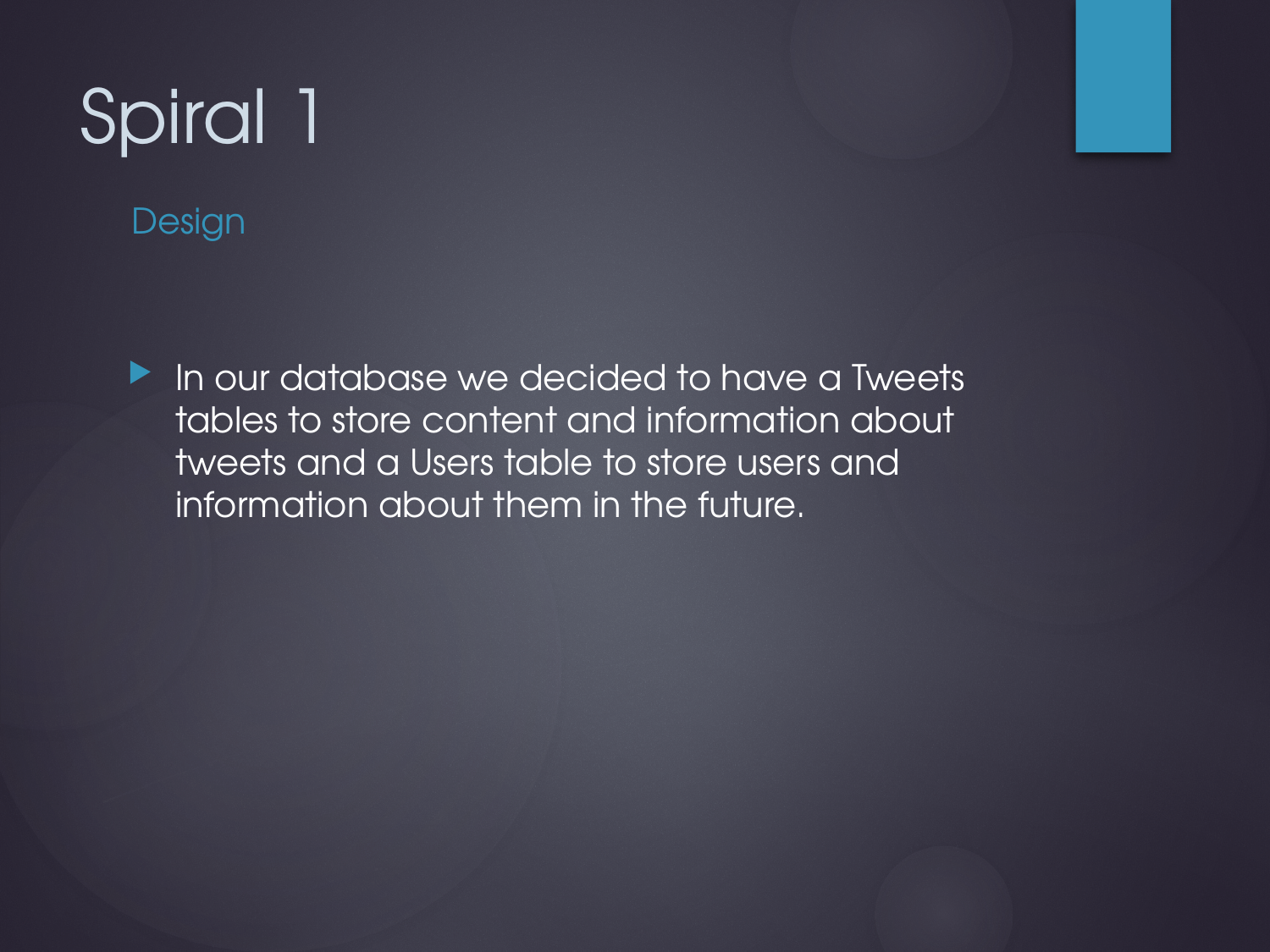

# Spiral 1
Design
In our database we decided to have a Tweets tables to store content and information about tweets and a Users table to store users and information about them in the future.